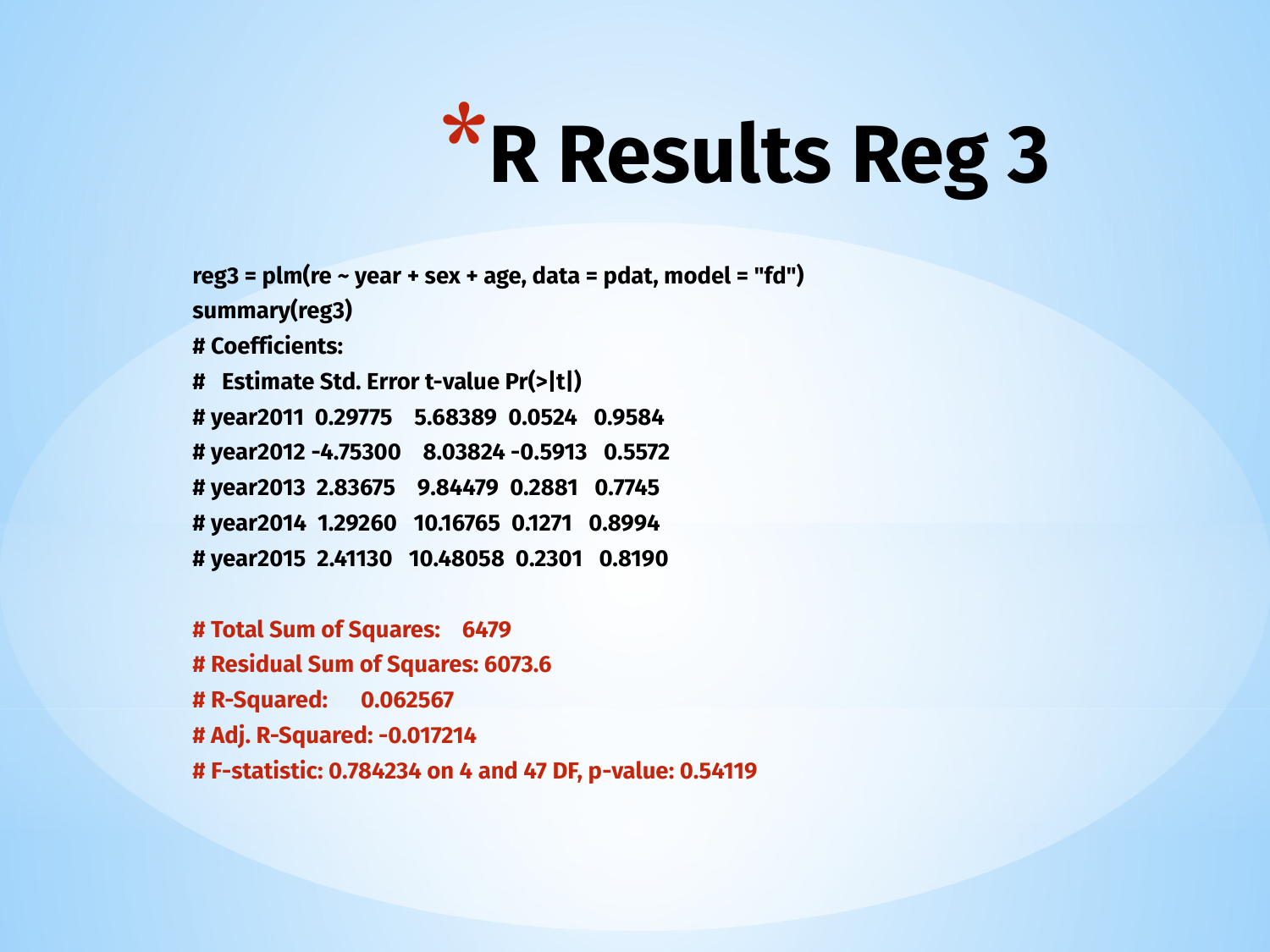

# R Results Reg 3
reg3 = plm(re ~ year + sex + age, data = pdat, model = "fd")
summary(reg3)
# Coefficients:
#   Estimate Std. Error t-value Pr(>|t|)
# year2011  0.29775    5.68389  0.0524   0.9584
# year2012 -4.75300    8.03824 -0.5913   0.5572
# year2013  2.83675    9.84479  0.2881   0.7745
# year2014  1.29260   10.16765  0.1271   0.8994
# year2015  2.41130   10.48058  0.2301   0.8190

# Total Sum of Squares:    6479
# Residual Sum of Squares: 6073.6
# R-Squared:      0.062567
# Adj. R-Squared: -0.017214
# F-statistic: 0.784234 on 4 and 47 DF, p-value: 0.54119